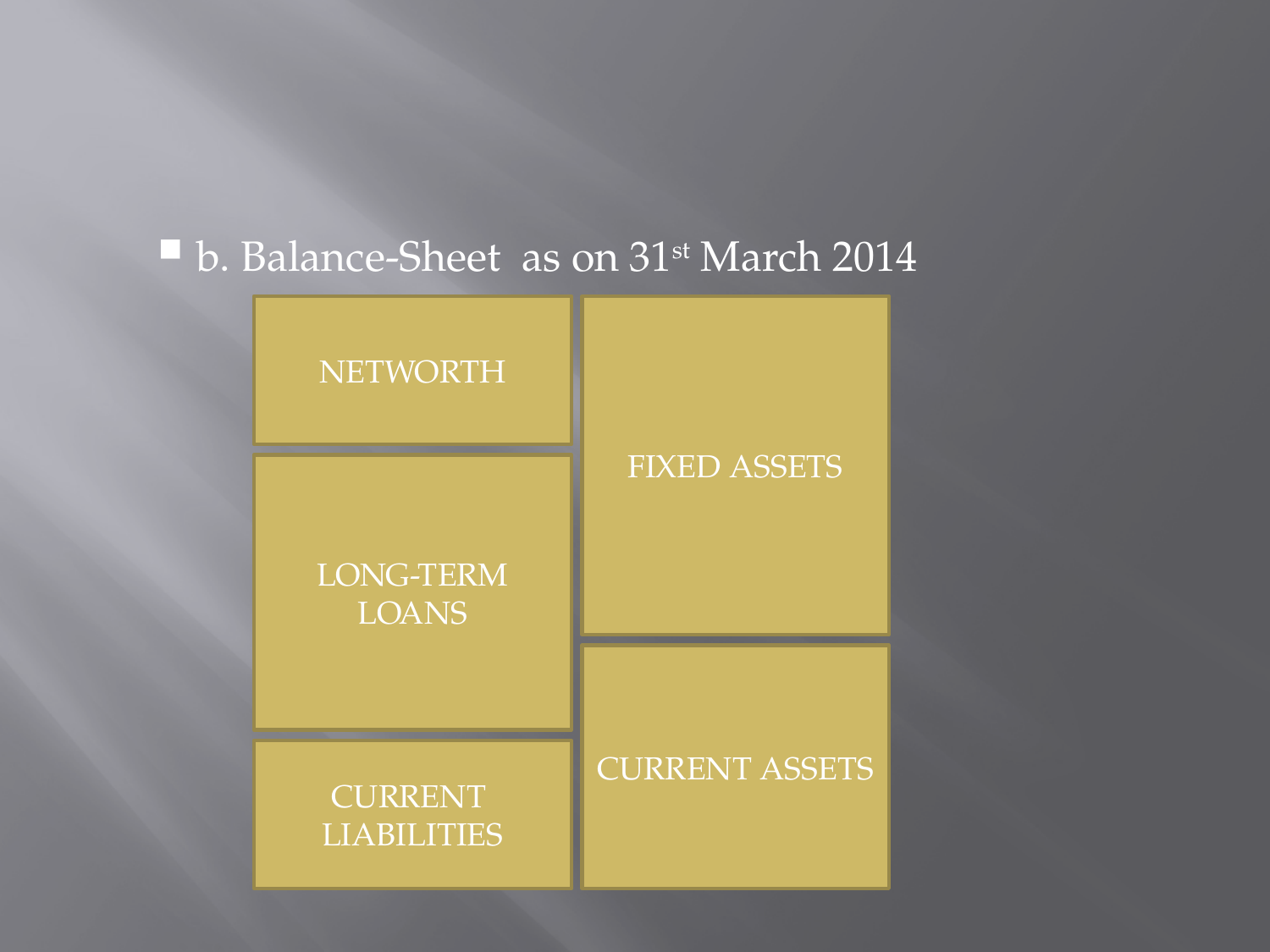

#
b. Balance-Sheet  as on 31st March 2014
NETWORTH
FIXED ASSETS
LONG-TERM LOANS
CURRENT ASSETS
CURRENT  LIABILITIES